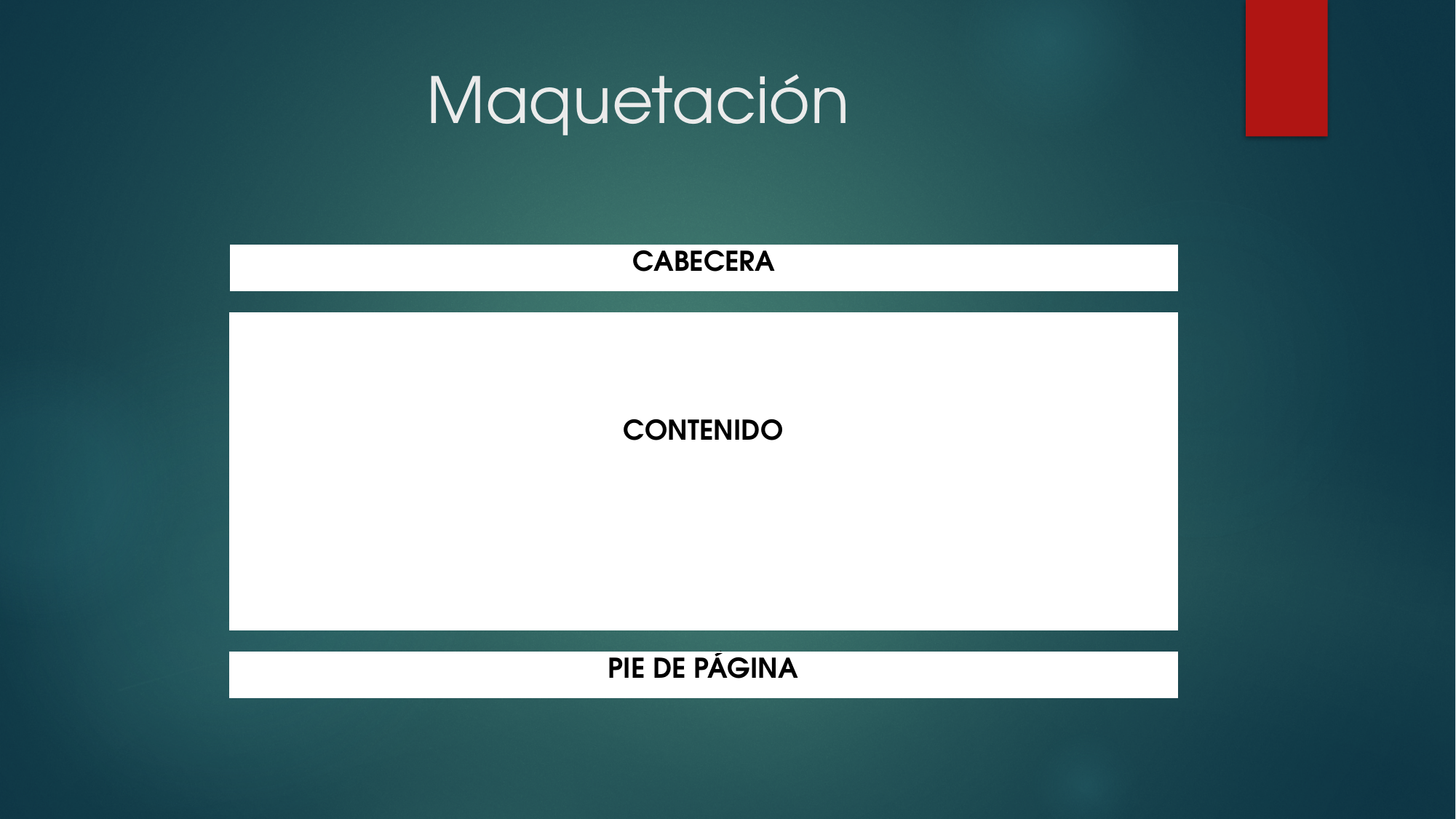

# Maquetación
| CABECERA |
| --- |
| CONTENIDO |
| --- |
| PIE DE PÁGINA |
| --- |